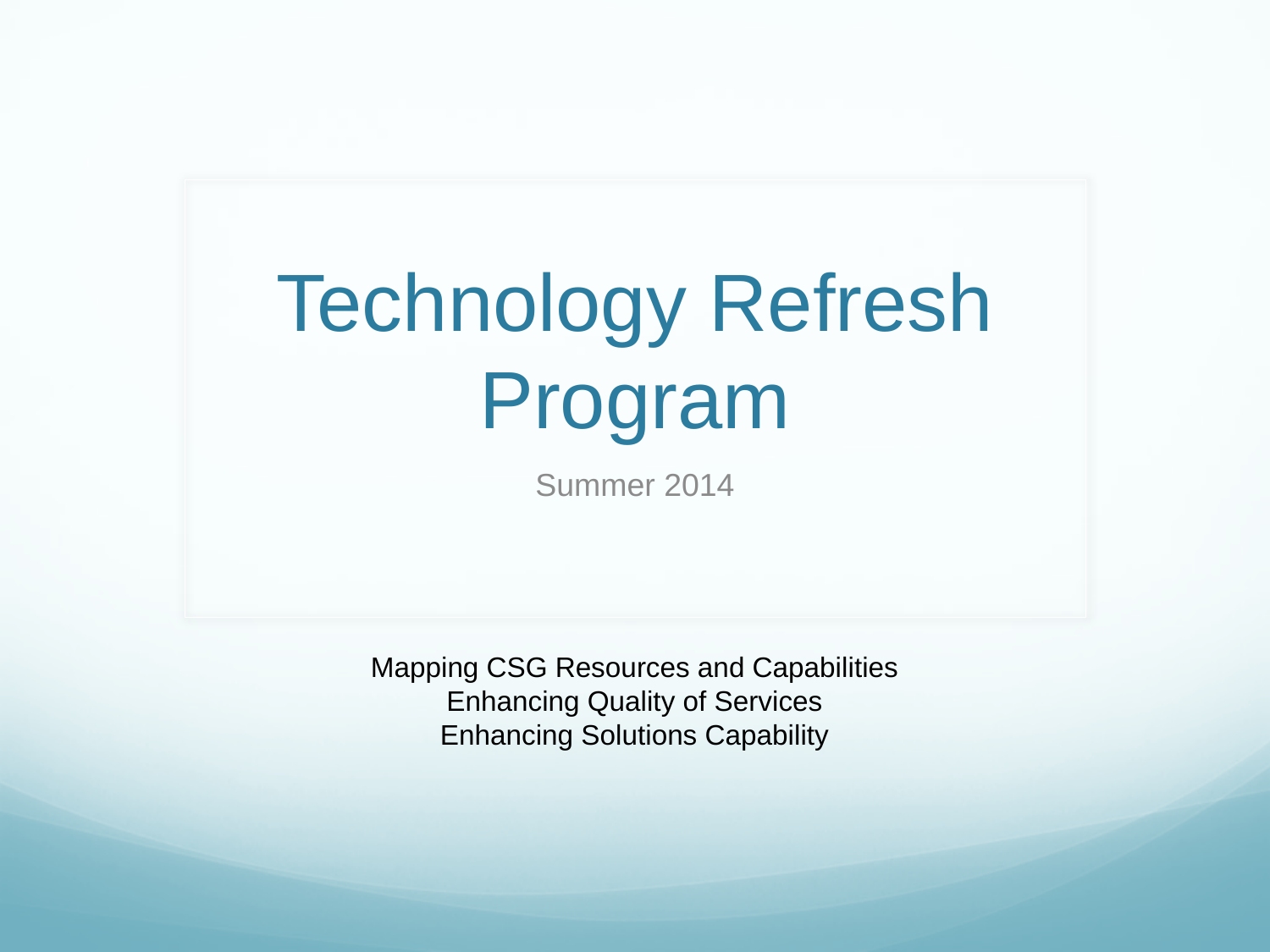

# Technology Refresh Program
Summer 2014
Mapping CSG Resources and Capabilities
Enhancing Quality of Services
Enhancing Solutions Capability